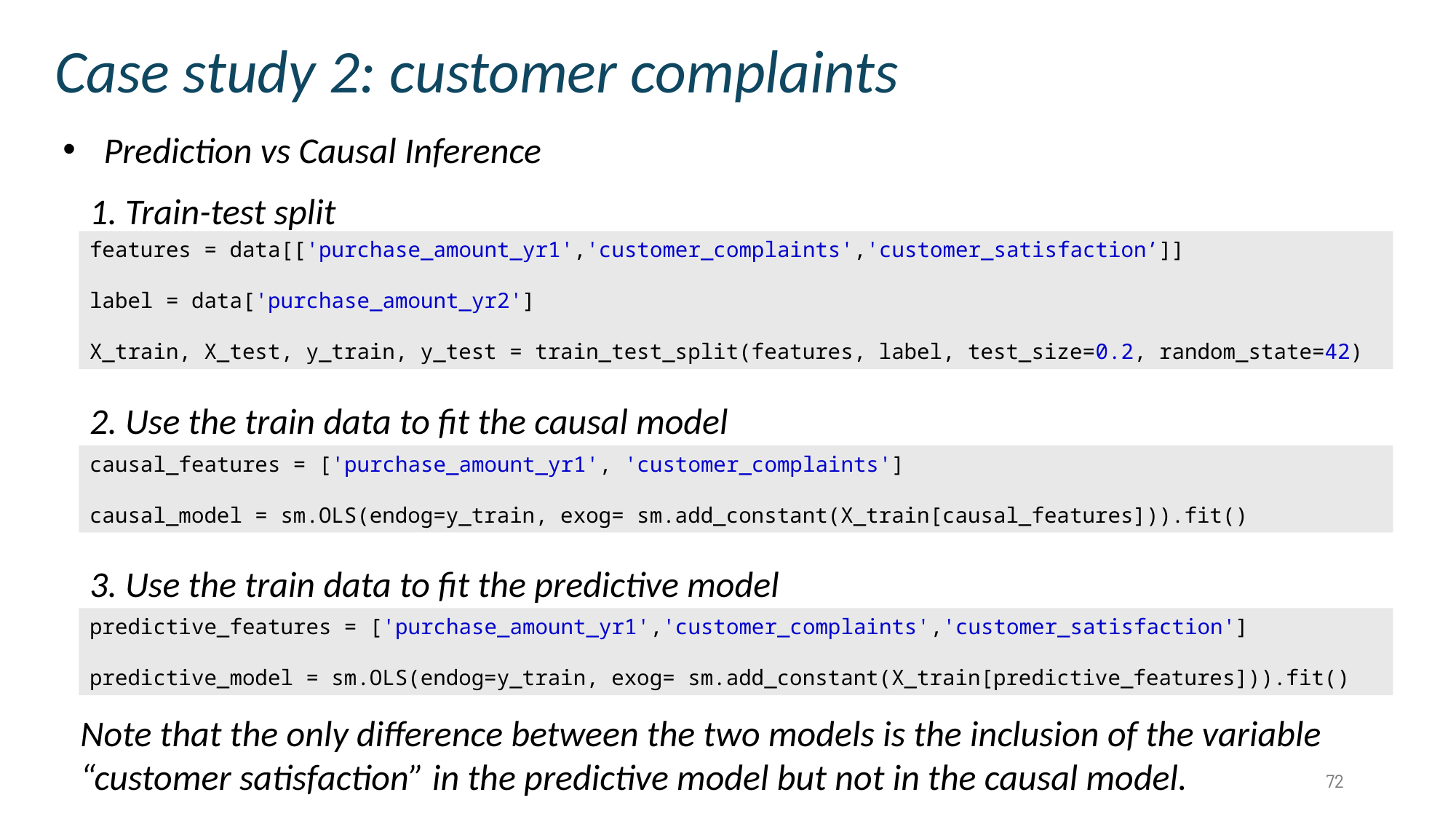

Case study 2: customer complaints
Prediction vs Causal Inference
1. Train-test split
features = data[['purchase_amount_yr1','customer_complaints','customer_satisfaction’]]

label = data['purchase_amount_yr2']
X_train, X_test, y_train, y_test = train_test_split(features, label, test_size=0.2, random_state=42)
2. Use the train data to fit the causal model
causal_features = ['purchase_amount_yr1', 'customer_complaints']
causal_model = sm.OLS(endog=y_train, exog= sm.add_constant(X_train[causal_features])).fit()
3. Use the train data to fit the predictive model
predictive_features = ['purchase_amount_yr1','customer_complaints','customer_satisfaction']
predictive_model = sm.OLS(endog=y_train, exog= sm.add_constant(X_train[predictive_features])).fit()
Note that the only difference between the two models is the inclusion of the variable “customer satisfaction” in the predictive model but not in the causal model.
72